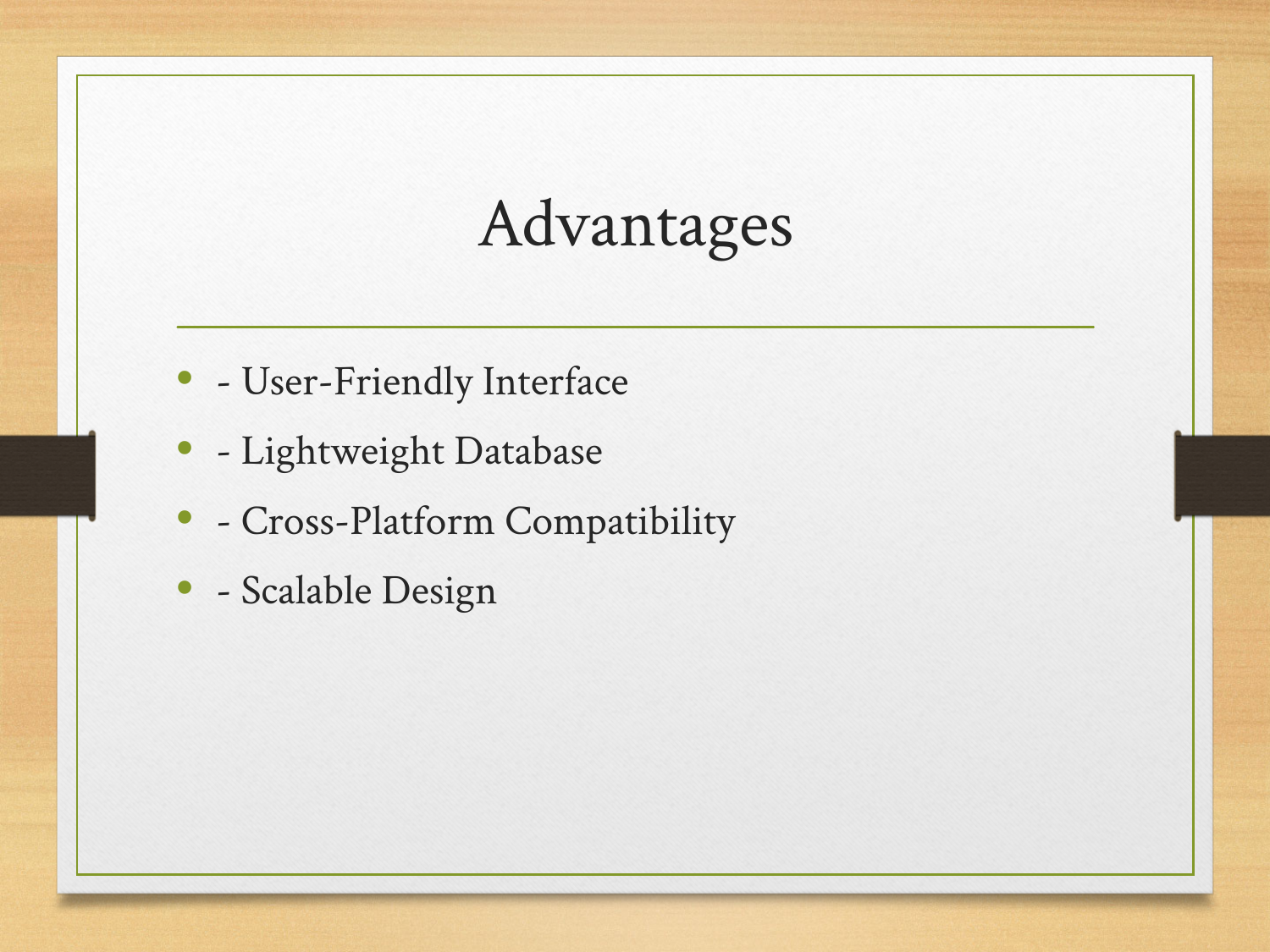

# Advantages
- User-Friendly Interface
- Lightweight Database
- Cross-Platform Compatibility
- Scalable Design